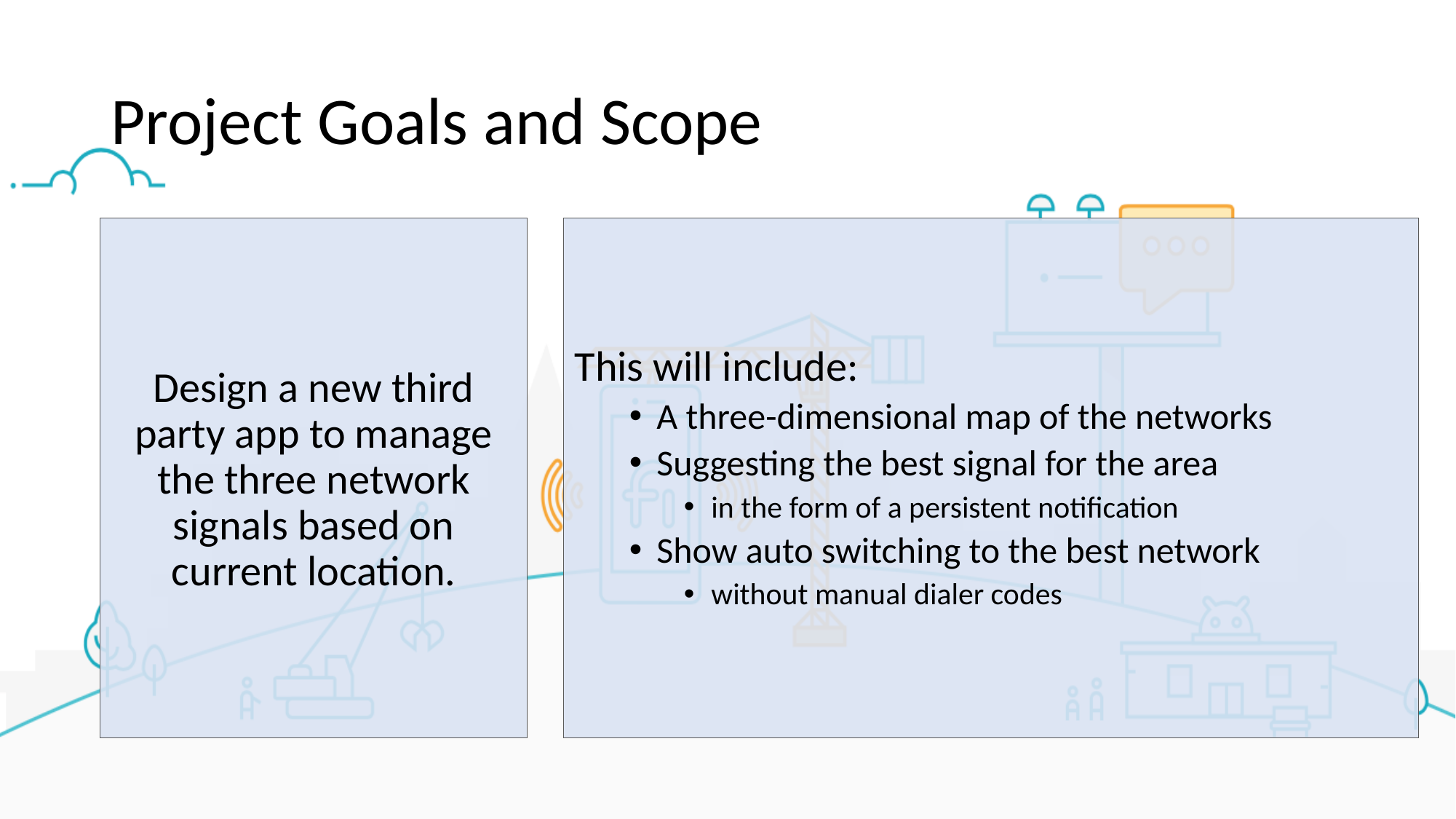

# Project Goals and Scope

Design a new third party app to manage the three network signals based on current location.

This will include:
A three-dimensional map of the networks
Suggesting the best signal for the area
in the form of a persistent notification
Show auto switching to the best network
without manual dialer codes